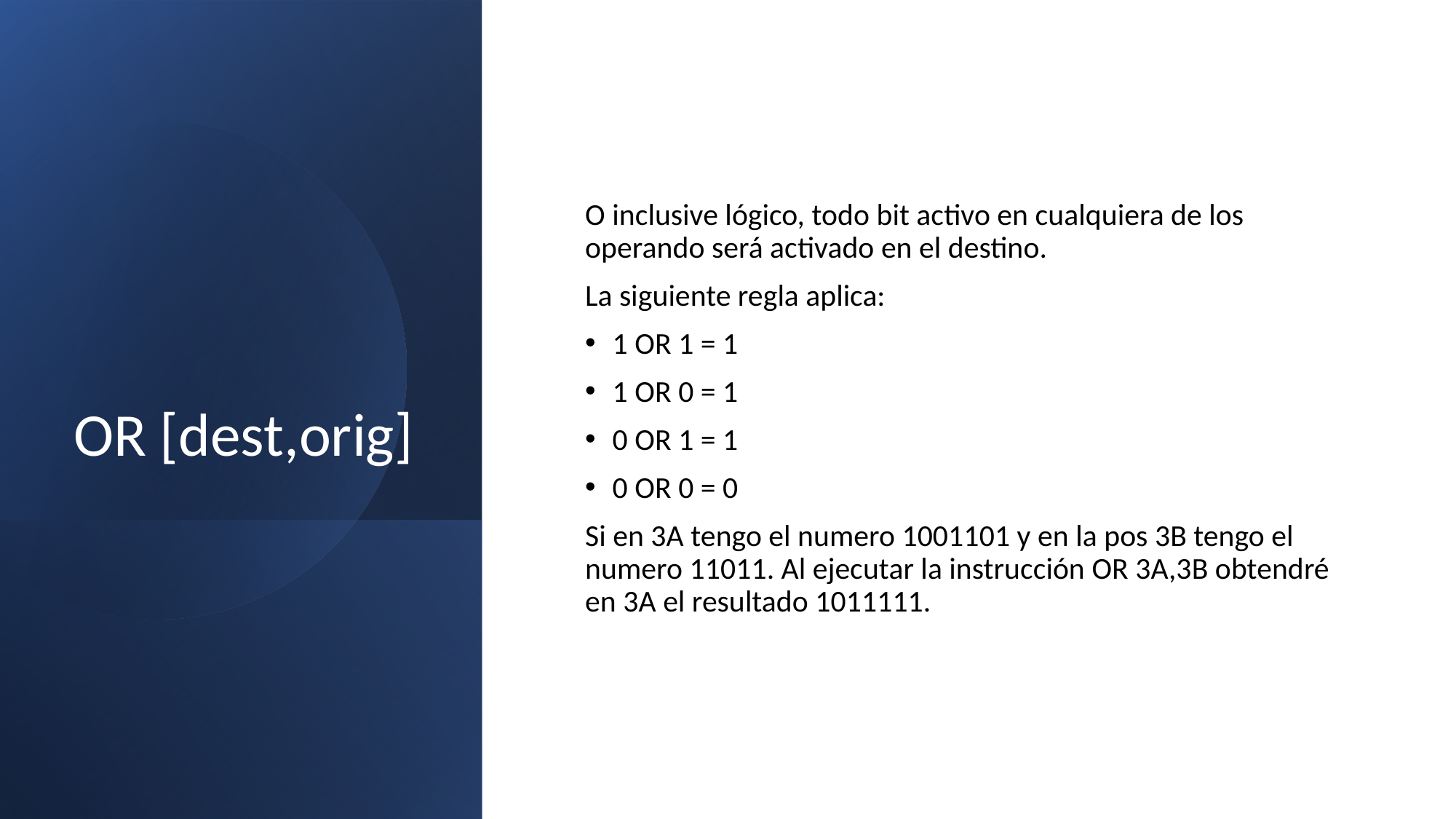

# OR [dest,orig]
O inclusive lógico, todo bit activo en cualquiera de los operando será activado en el destino.
La siguiente regla aplica:
1 OR 1 = 1
1 OR 0 = 1
0 OR 1 = 1
0 OR 0 = 0
Si en 3A tengo el numero 1001101 y en la pos 3B tengo el numero 11011. Al ejecutar la instrucción OR 3A,3B obtendré en 3A el resultado 1011111.